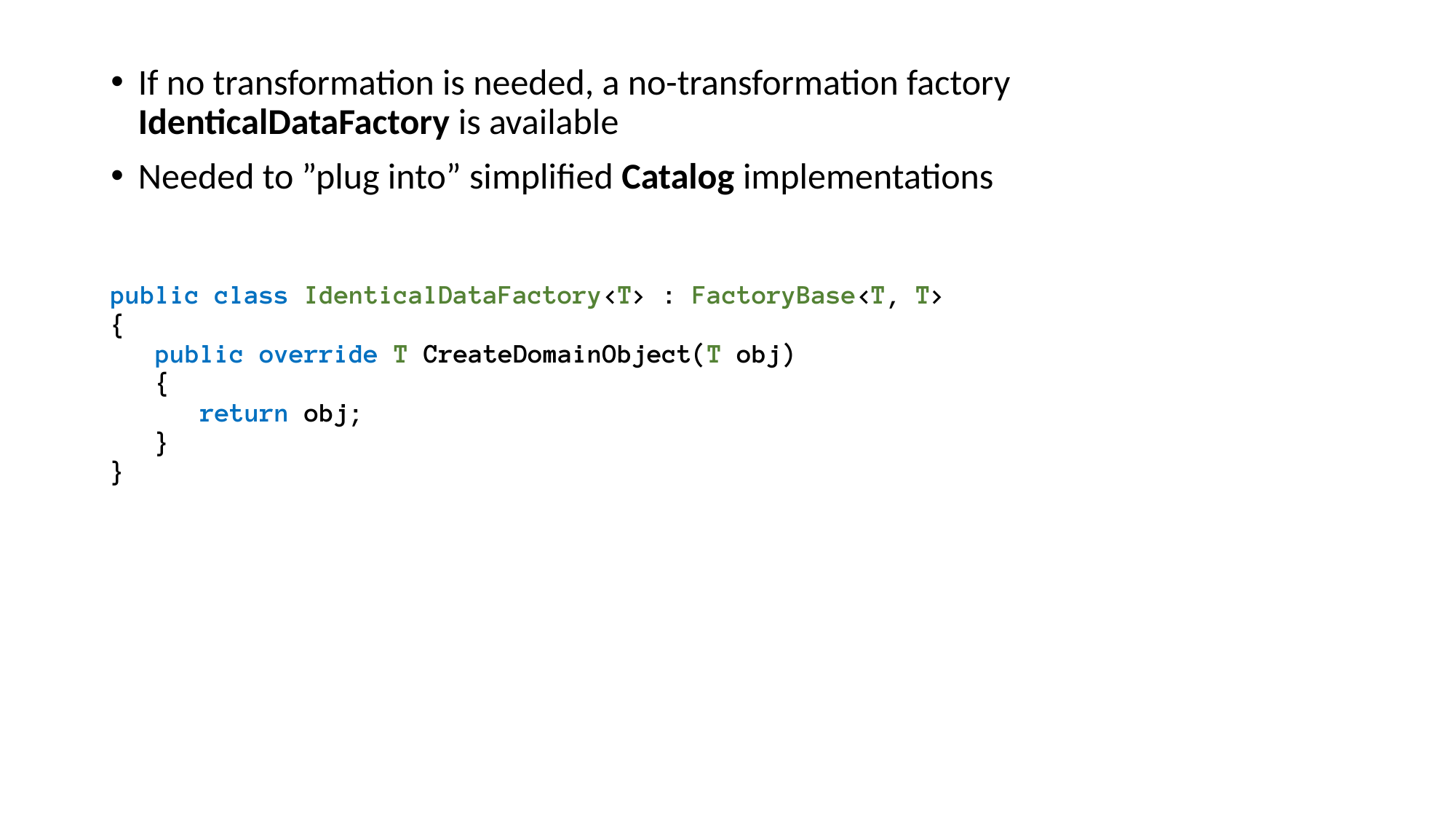

If no transformation is needed, a no-transformation factory IdenticalDataFactory is available
Needed to ”plug into” simplified Catalog implementations

public class IdenticalDataFactory<T> : FactoryBase<T, T>
{
   public override T CreateDomainObject(T obj)
   {
      return obj;
   }
}